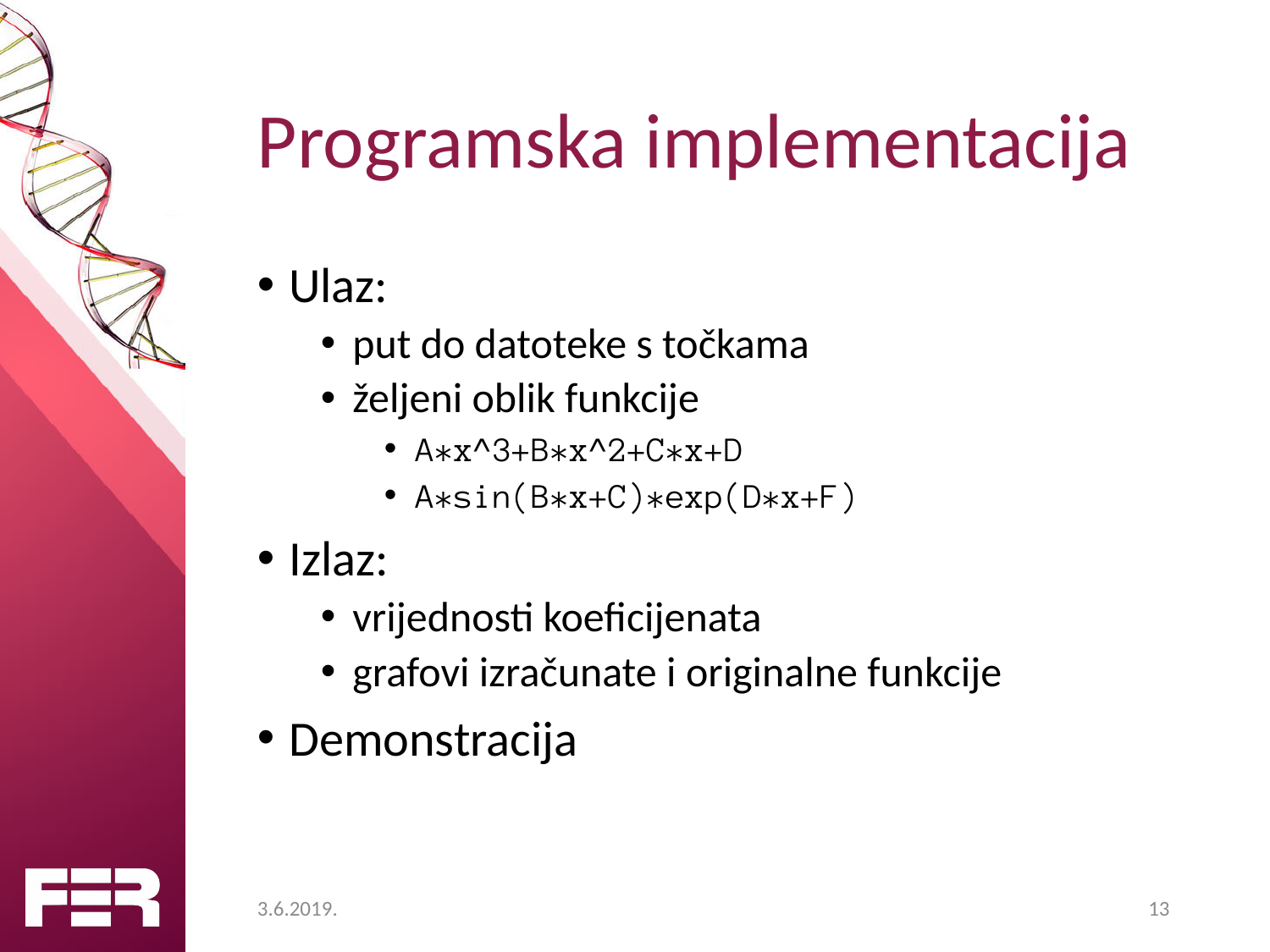

# Programska implementacija
Ulaz:
put do datoteke s točkama
željeni oblik funkcije
A*x^3+B*x^2+C*x+D
A*sin(B*x+C)*exp(D*x+F)
Izlaz:
vrijednosti koeficijenata
grafovi izračunate i originalne funkcije
Demonstracija
3.6.2019.
13